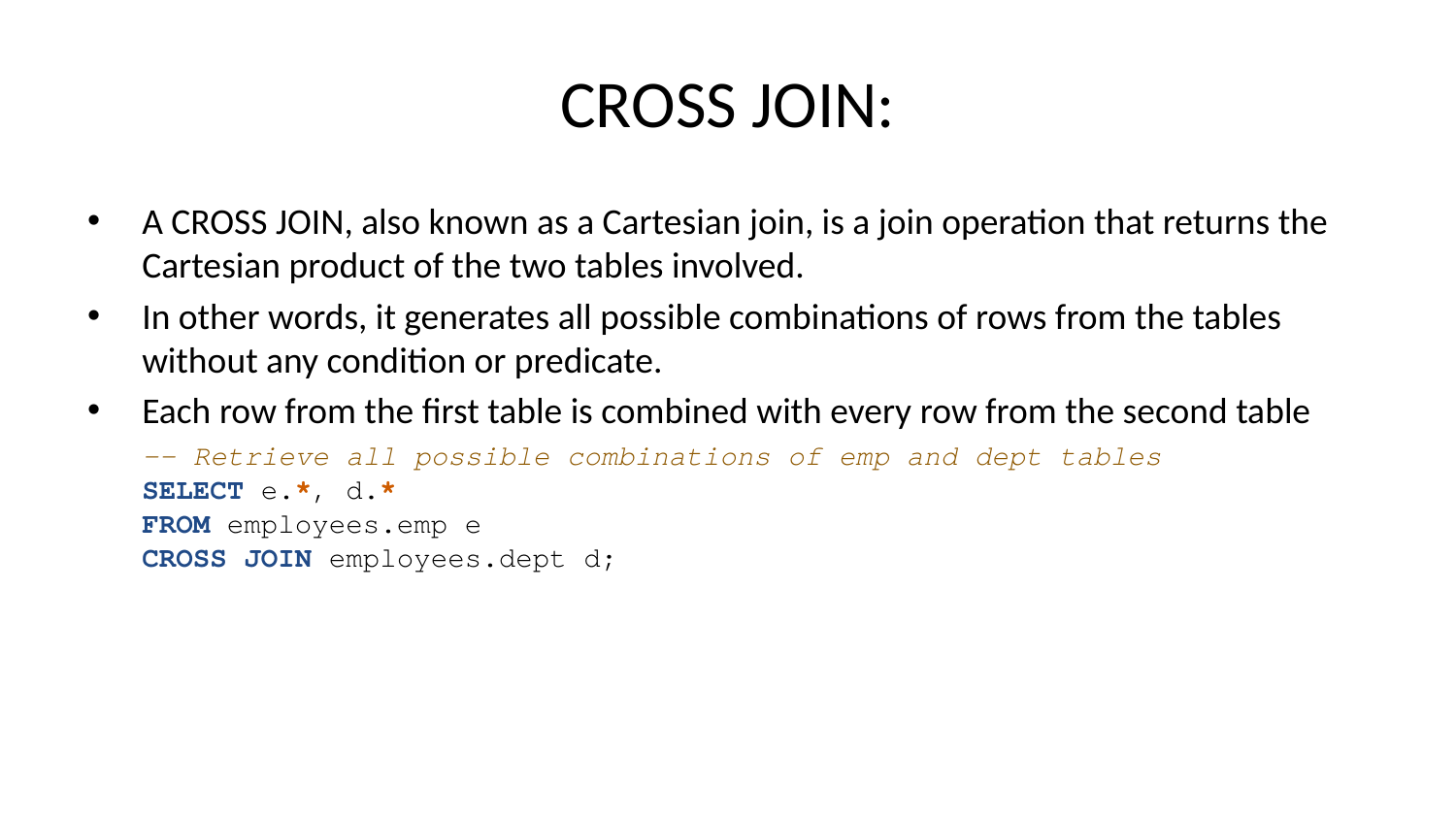

# CROSS JOIN:
A CROSS JOIN, also known as a Cartesian join, is a join operation that returns the Cartesian product of the two tables involved.
In other words, it generates all possible combinations of rows from the tables without any condition or predicate.
Each row from the first table is combined with every row from the second table
-- Retrieve all possible combinations of emp and dept tables
SELECT e.*, d.*
FROM employees.emp e
CROSS JOIN employees.dept d;